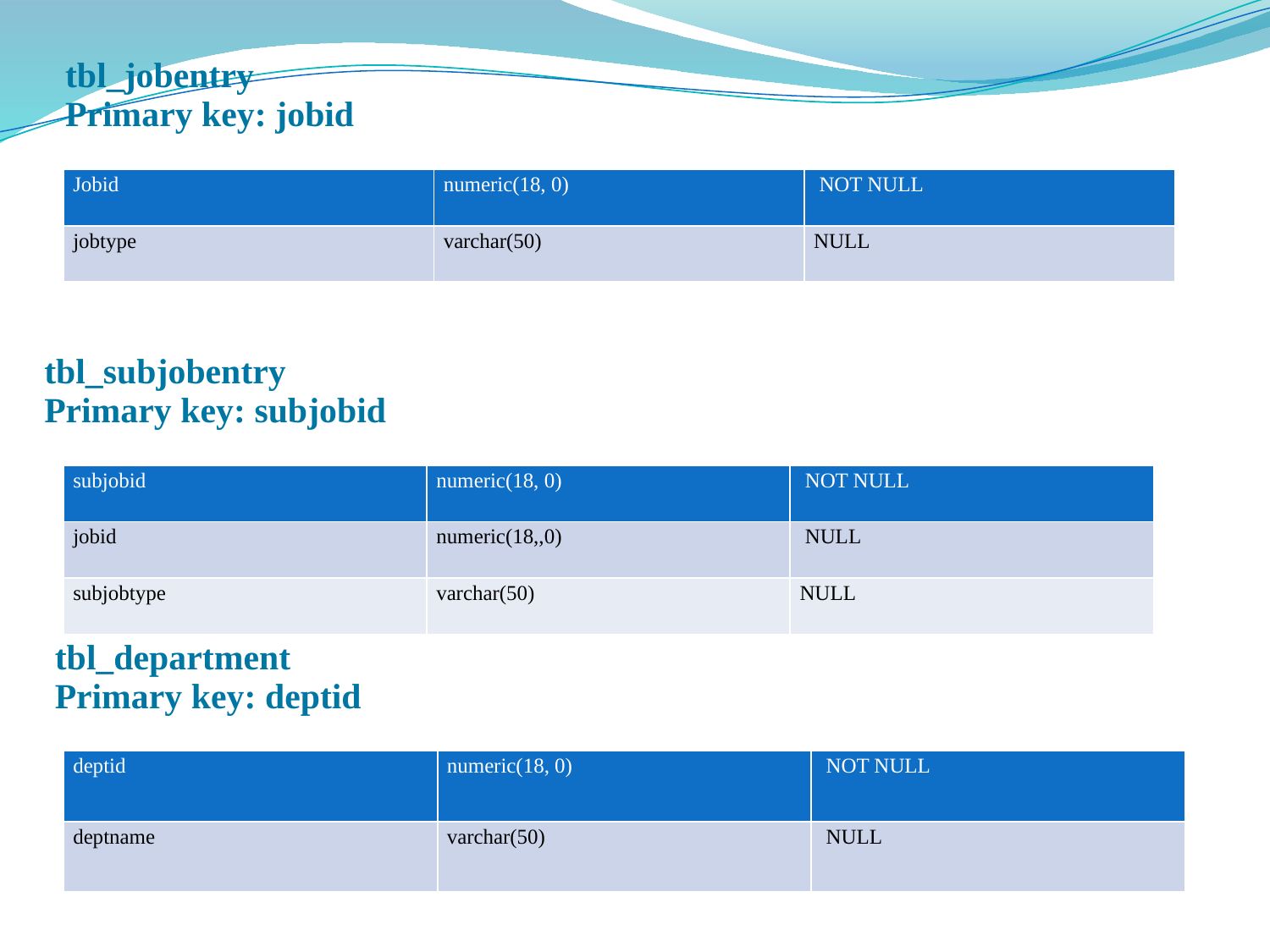

tbl_jobentry
Primary key: jobid
| Jobid | numeric(18, 0) | NOT NULL |
| --- | --- | --- |
| jobtype | varchar(50) | NULL |
tbl_subjobentry
Primary key: subjobid
| subjobid | numeric(18, 0) | NOT NULL |
| --- | --- | --- |
| jobid | numeric(18,,0) | NULL |
| subjobtype | varchar(50) | NULL |
tbl_department
Primary key: deptid
| deptid | numeric(18, 0) | NOT NULL |
| --- | --- | --- |
| deptname | varchar(50) | NULL |